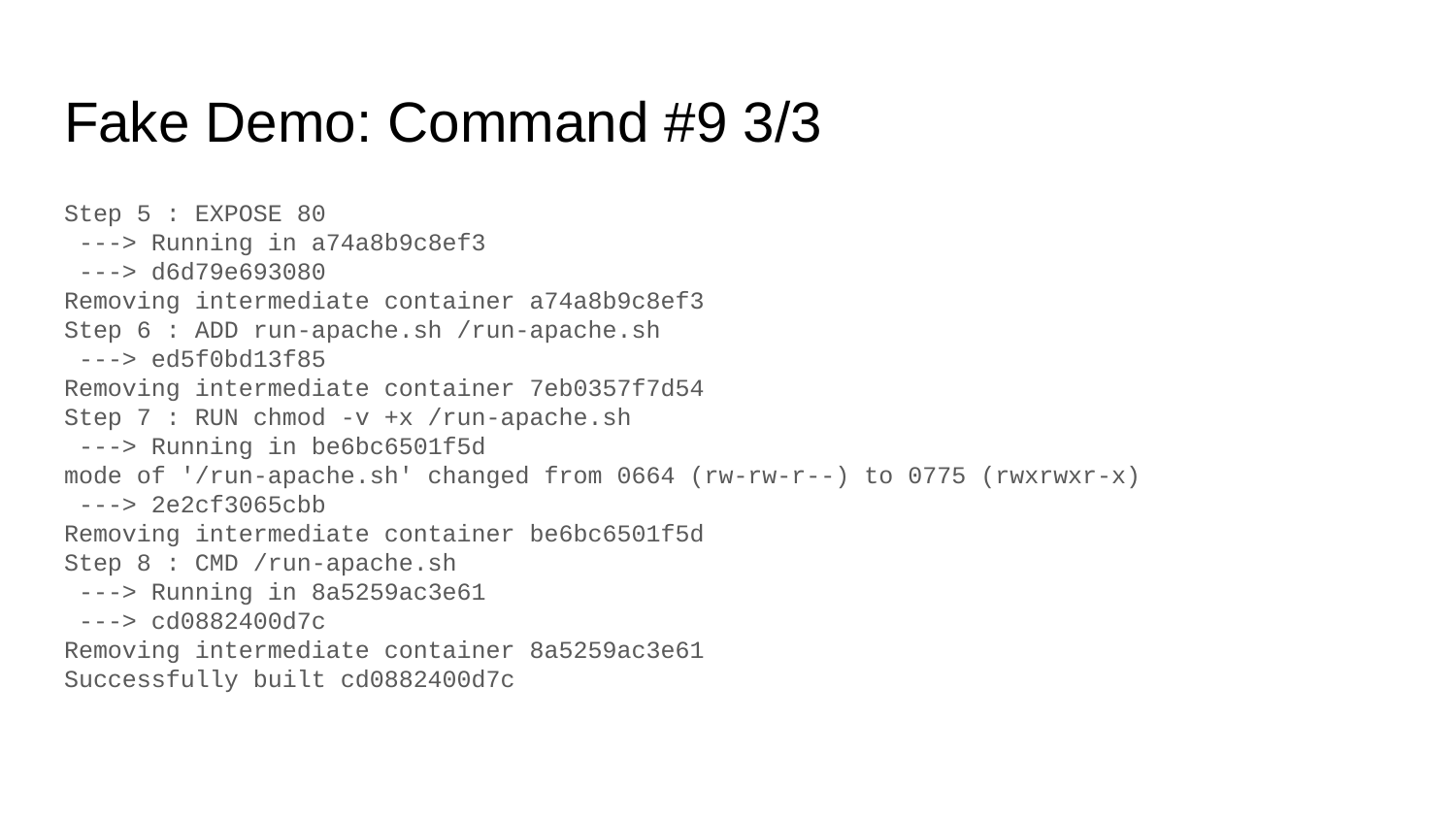

# Fake Demo: Command #9 3/3
Step 5 : EXPOSE 80
 ---> Running in a74a8b9c8ef3
 ---> d6d79e693080
Removing intermediate container a74a8b9c8ef3
Step 6 : ADD run-apache.sh /run-apache.sh
 ---> ed5f0bd13f85
Removing intermediate container 7eb0357f7d54
Step 7 : RUN chmod -v +x /run-apache.sh
 ---> Running in be6bc6501f5d
mode of '/run-apache.sh' changed from 0664 (rw-rw-r--) to 0775 (rwxrwxr-x)
 ---> 2e2cf3065cbb
Removing intermediate container be6bc6501f5d
Step 8 : CMD /run-apache.sh
 ---> Running in 8a5259ac3e61
 ---> cd0882400d7c
Removing intermediate container 8a5259ac3e61
Successfully built cd0882400d7c